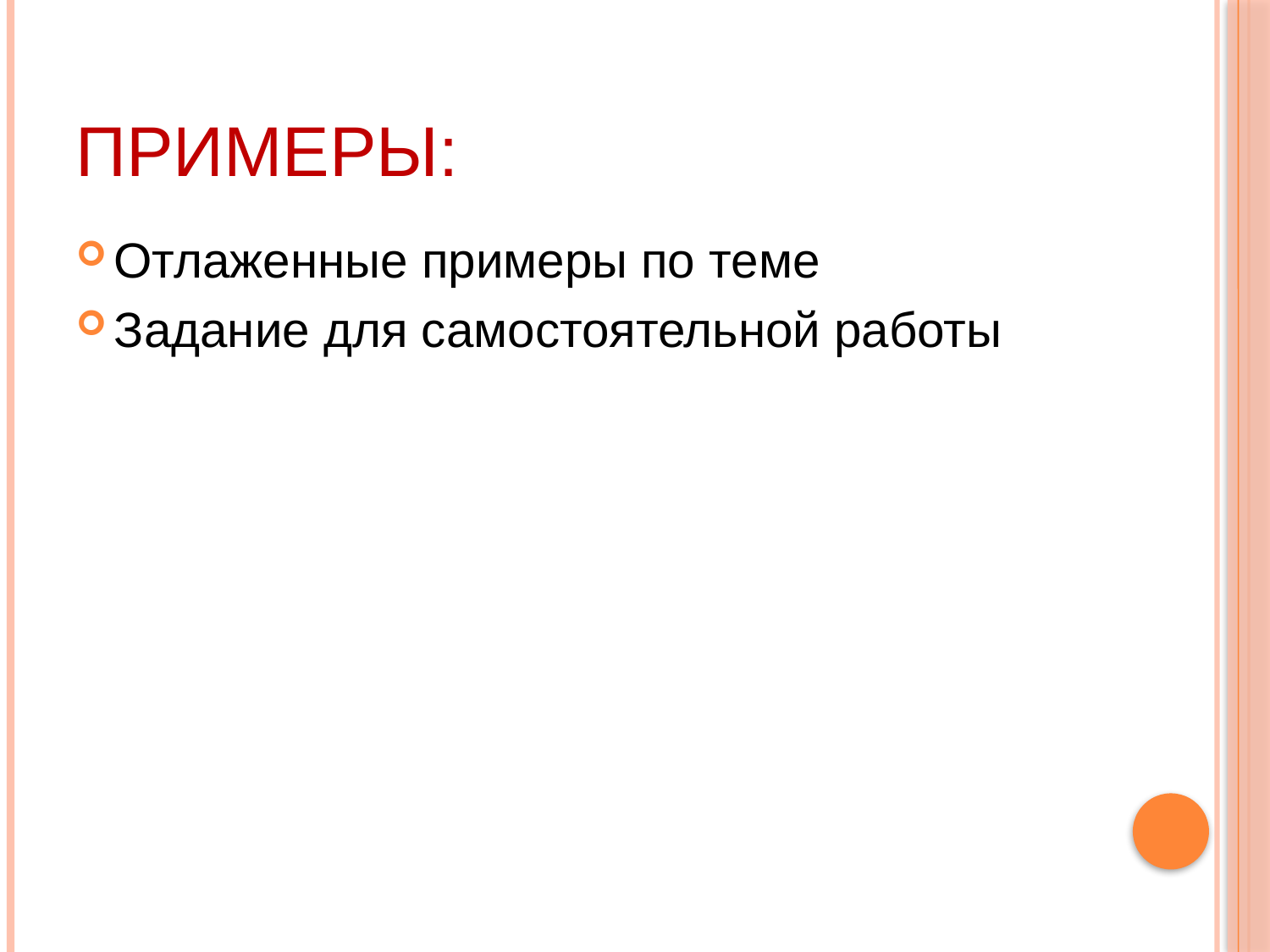

# Примеры:
Отлаженные примеры по теме
Задание для самостоятельной работы